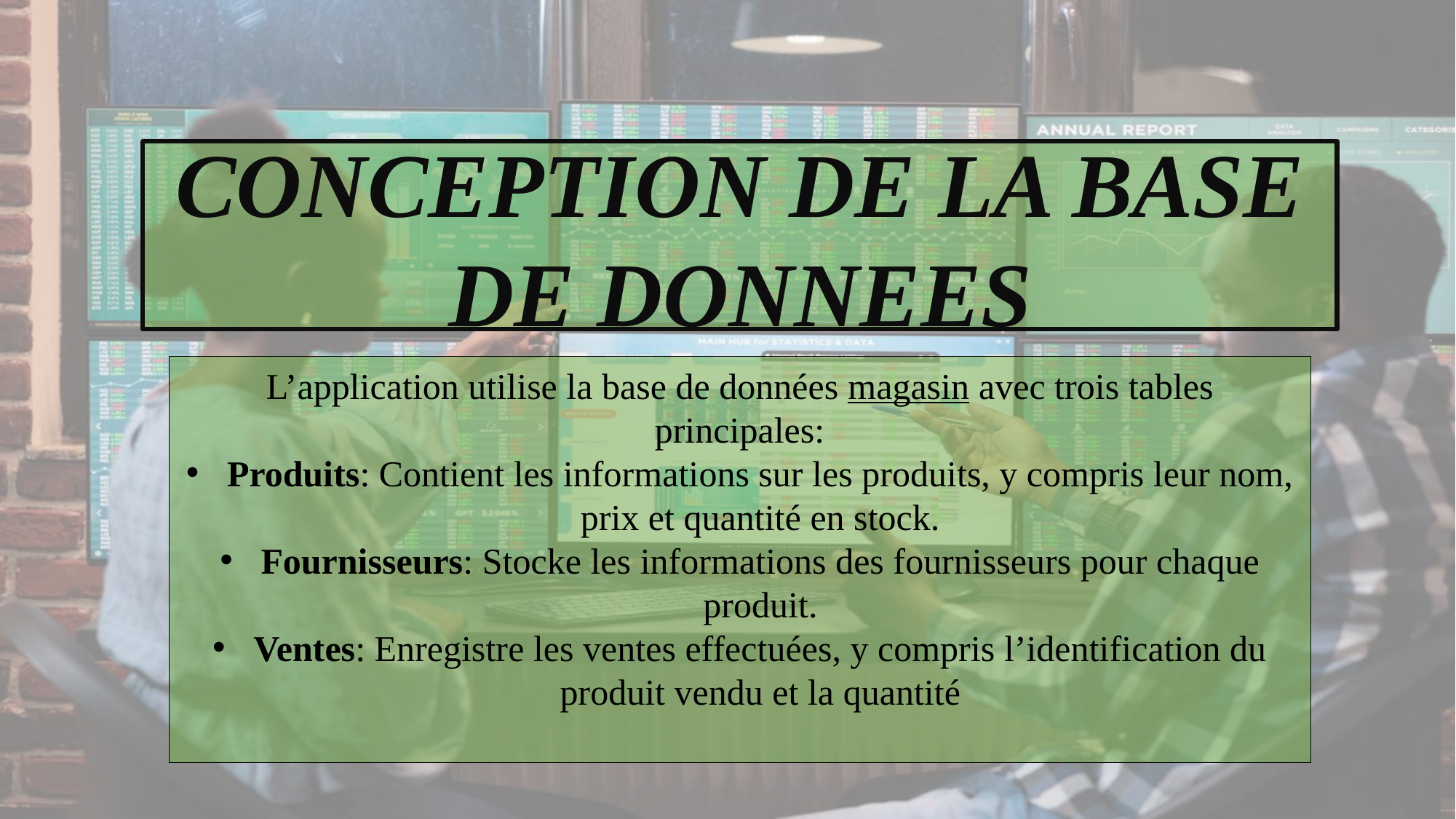

CONCEPTION DE LA BASE DE DONNEES
L’application utilise la base de données magasin avec trois tables principales:
Produits: Contient les informations sur les produits, y compris leur nom, prix et quantité en stock.
Fournisseurs: Stocke les informations des fournisseurs pour chaque produit.
Ventes: Enregistre les ventes effectuées, y compris l’identification du produit vendu et la quantité